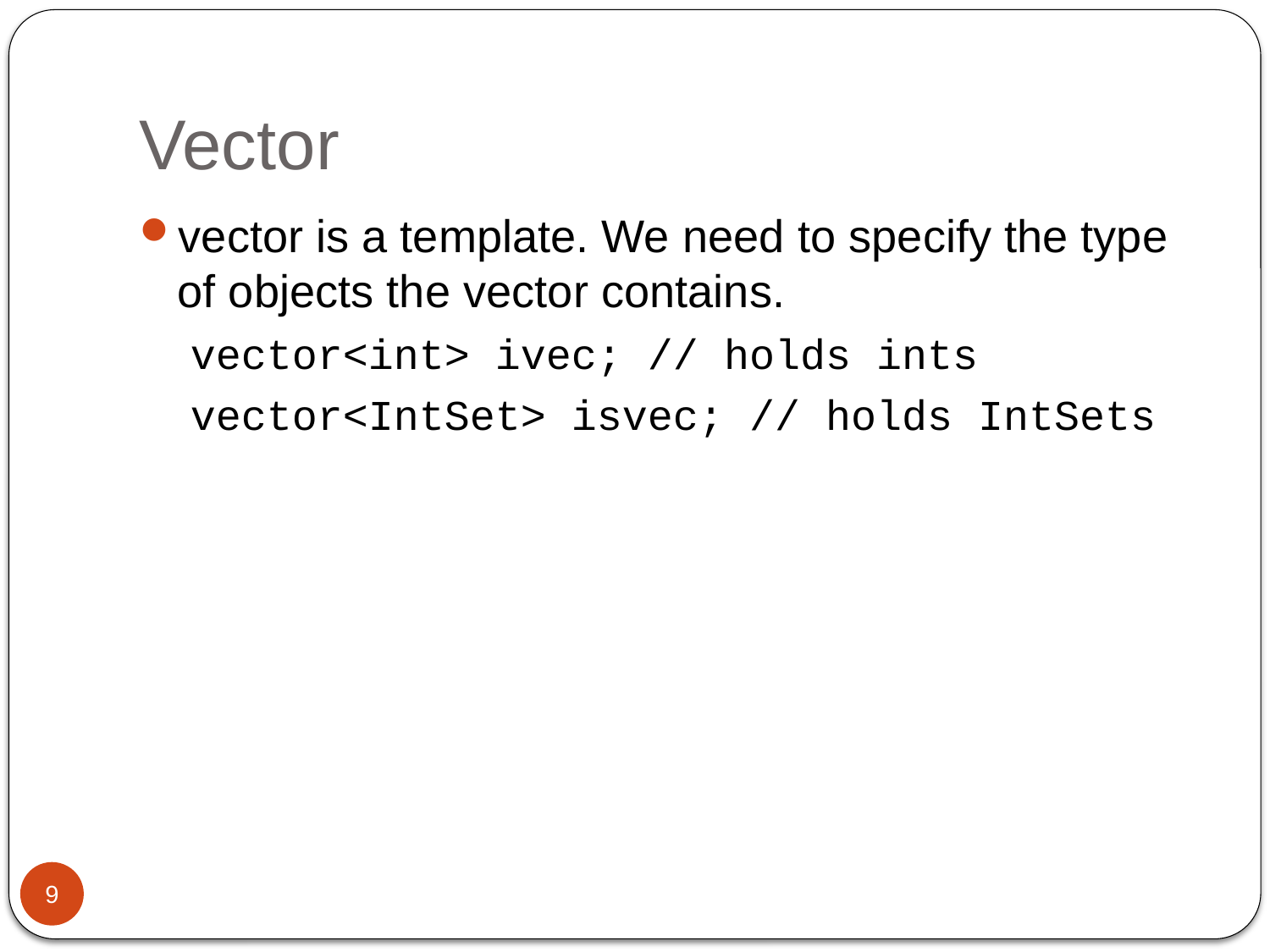

# Vector
vector is a template. We need to specify the type of objects the vector contains.
  vector<int> ivec; // holds ints
  vector<IntSet> isvec; // holds IntSets

9